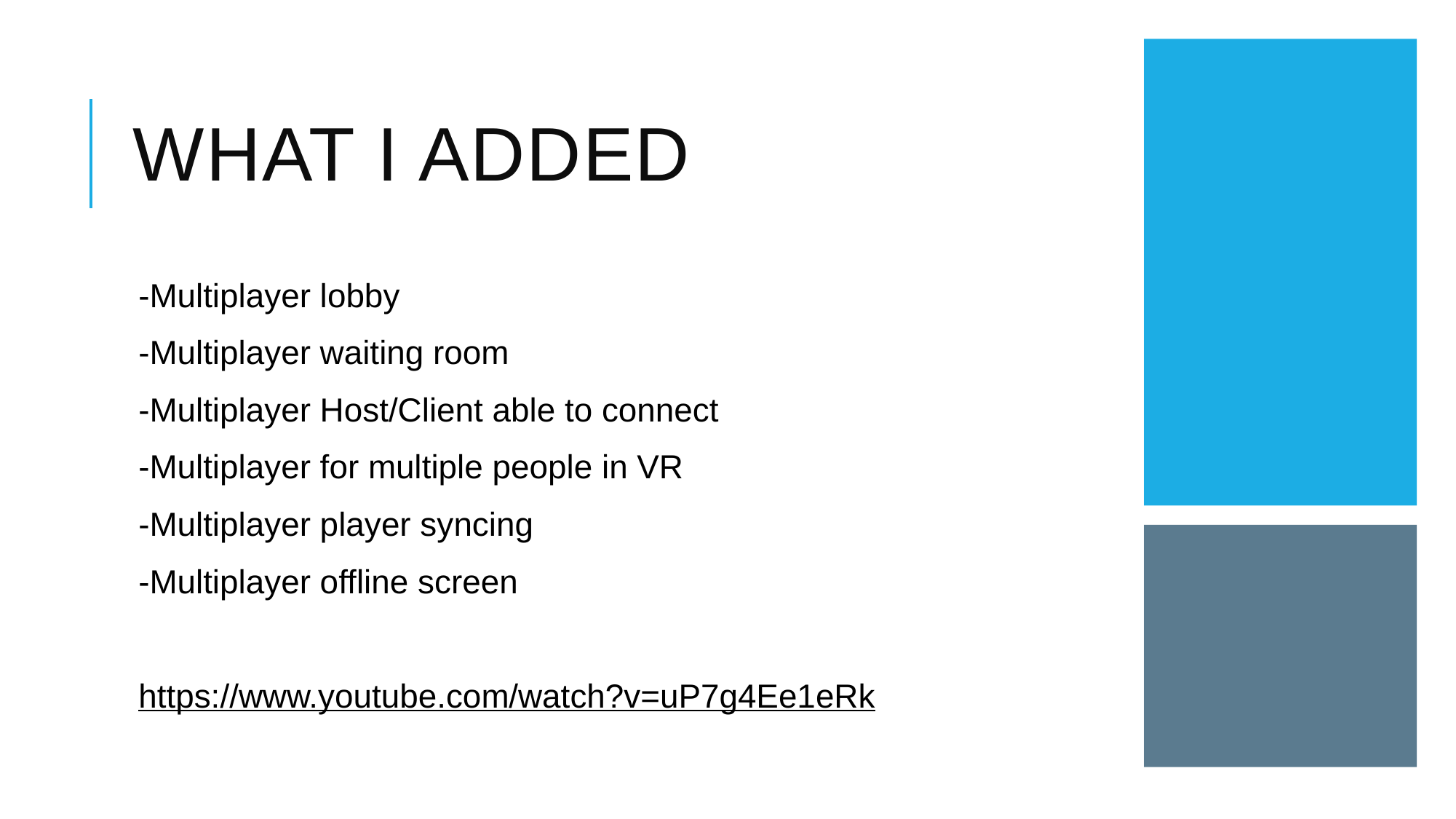

# What I added
-Multiplayer lobby
-Multiplayer waiting room
-Multiplayer Host/Client able to connect
-Multiplayer for multiple people in VR
-Multiplayer player syncing
-Multiplayer offline screen

https://www.youtube.com/watch?v=uP7g4Ee1eRk